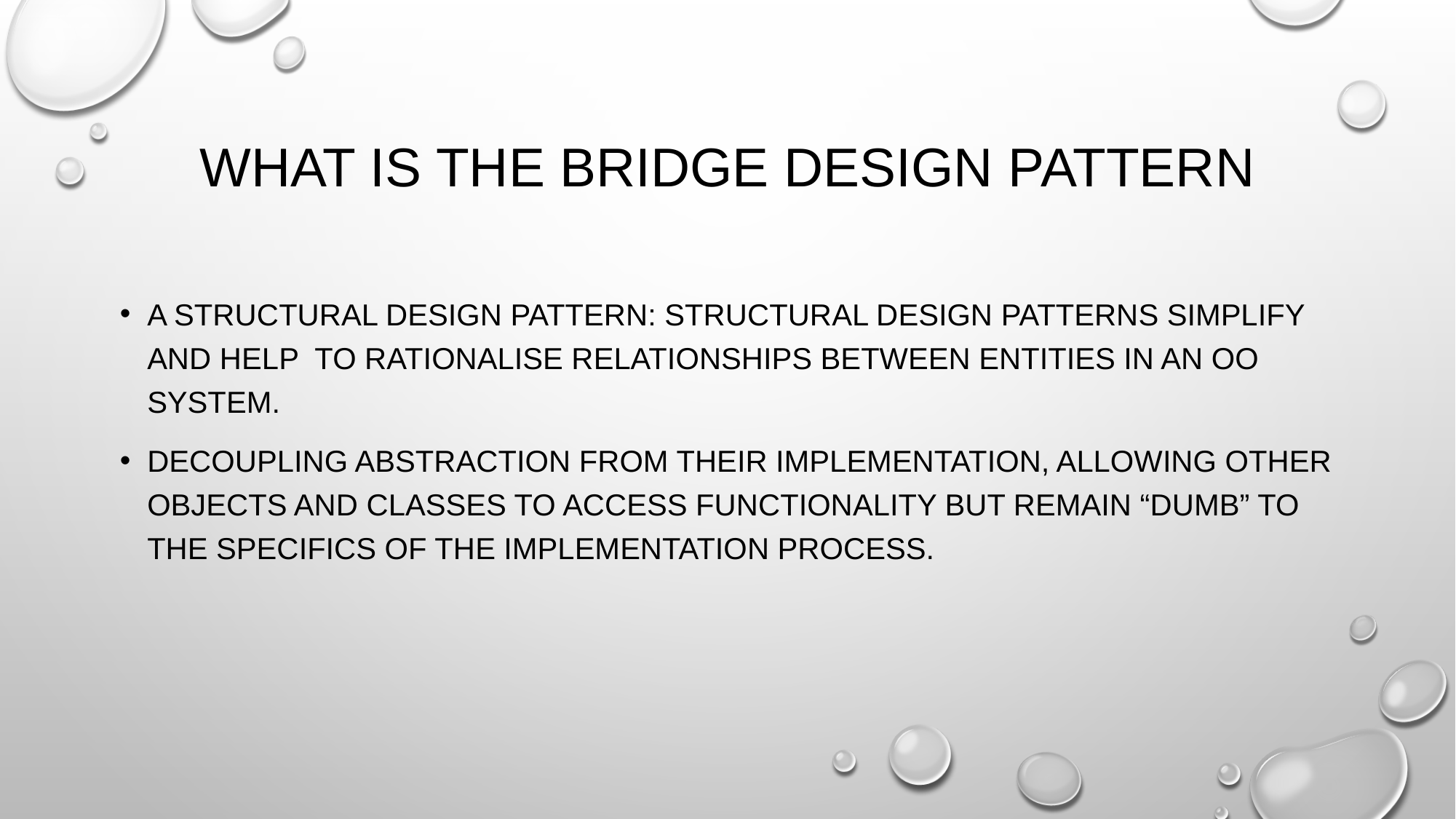

# What is the bridge design pattern
A structural design pattern: structural design patterns simplify and help  to rationalise relationships between entities in an OO system.
Decoupling abstraction from their implementation, allowing other objects and classes to access functionality but remain “dumb” to the specifics of the implementation process.